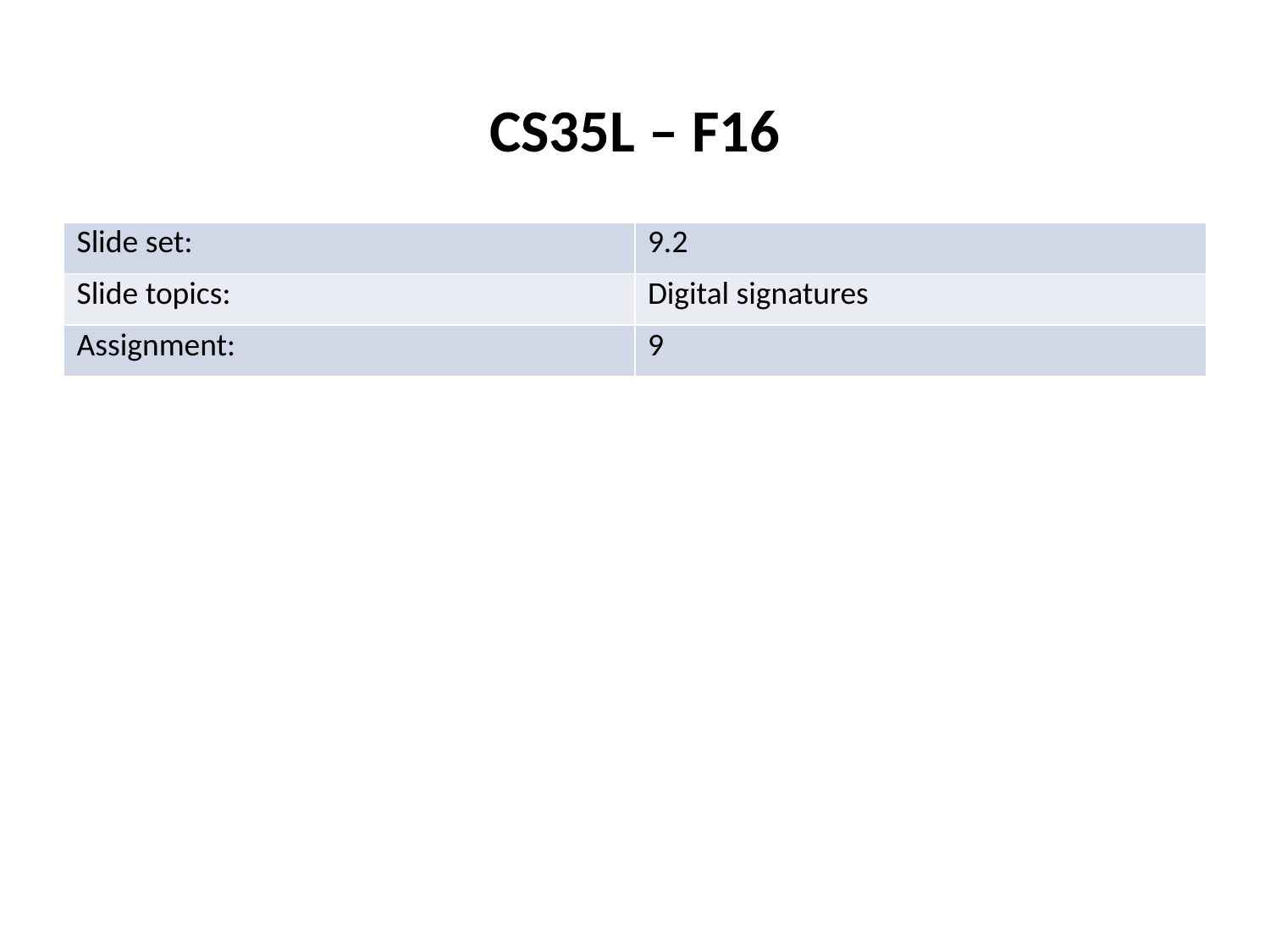

# CS35L – F16
| Slide set: | 9.2 |
| --- | --- |
| Slide topics: | Digital signatures |
| Assignment: | 9 |